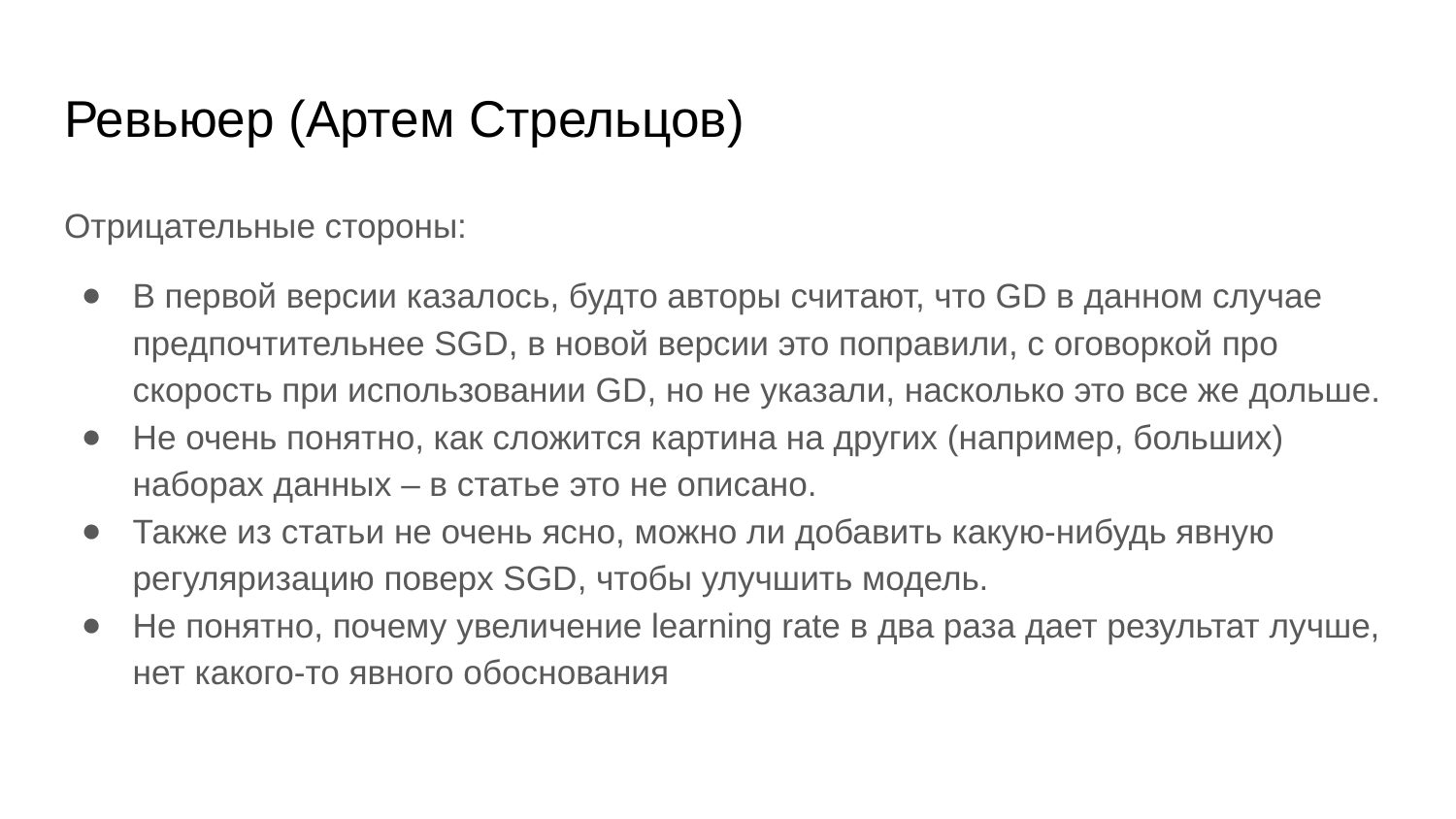

# Ревьюер (Артем Стрельцов)
Отрицательные стороны:
В первой версии казалось, будто авторы считают, что GD в данном случае предпочтительнее SGD, в новой версии это поправили, с оговоркой про скорость при использовании GD, но не указали, насколько это все же дольше.
Не очень понятно, как сложится картина на других (например, больших) наборах данных – в статье это не описано.
Также из статьи не очень ясно, можно ли добавить какую-нибудь явную регуляризацию поверх SGD, чтобы улучшить модель.
Не понятно, почему увеличение learning rate в два раза дает результат лучше, нет какого-то явного обоснования